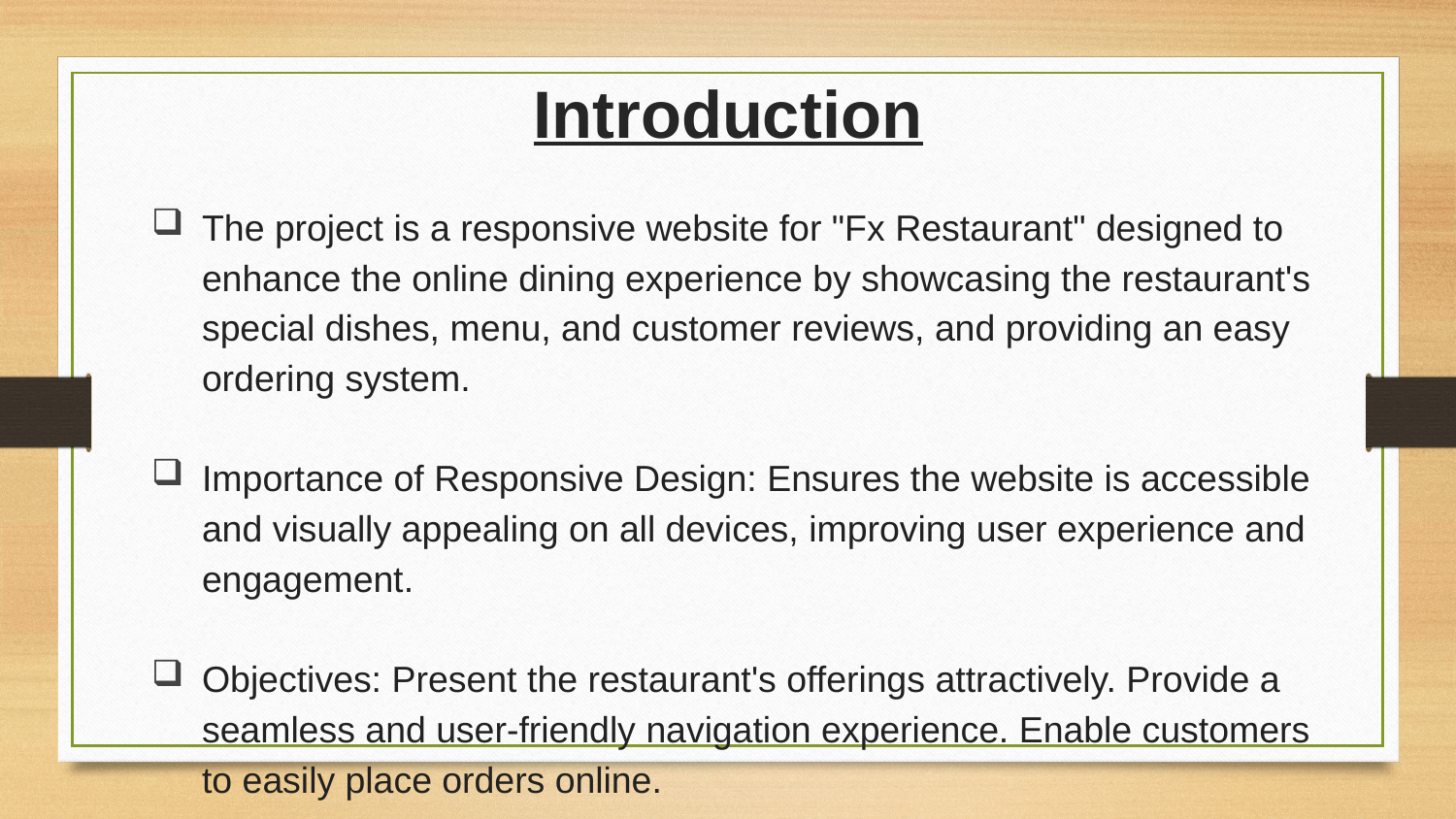

# Introduction
The project is a responsive website for "Fx Restaurant" designed to enhance the online dining experience by showcasing the restaurant's special dishes, menu, and customer reviews, and providing an easy ordering system.

Importance of Responsive Design: Ensures the website is accessible and visually appealing on all devices, improving user experience and engagement.

Objectives: Present the restaurant's offerings attractively. Provide a seamless and user-friendly navigation experience. Enable customers to easily place orders online.